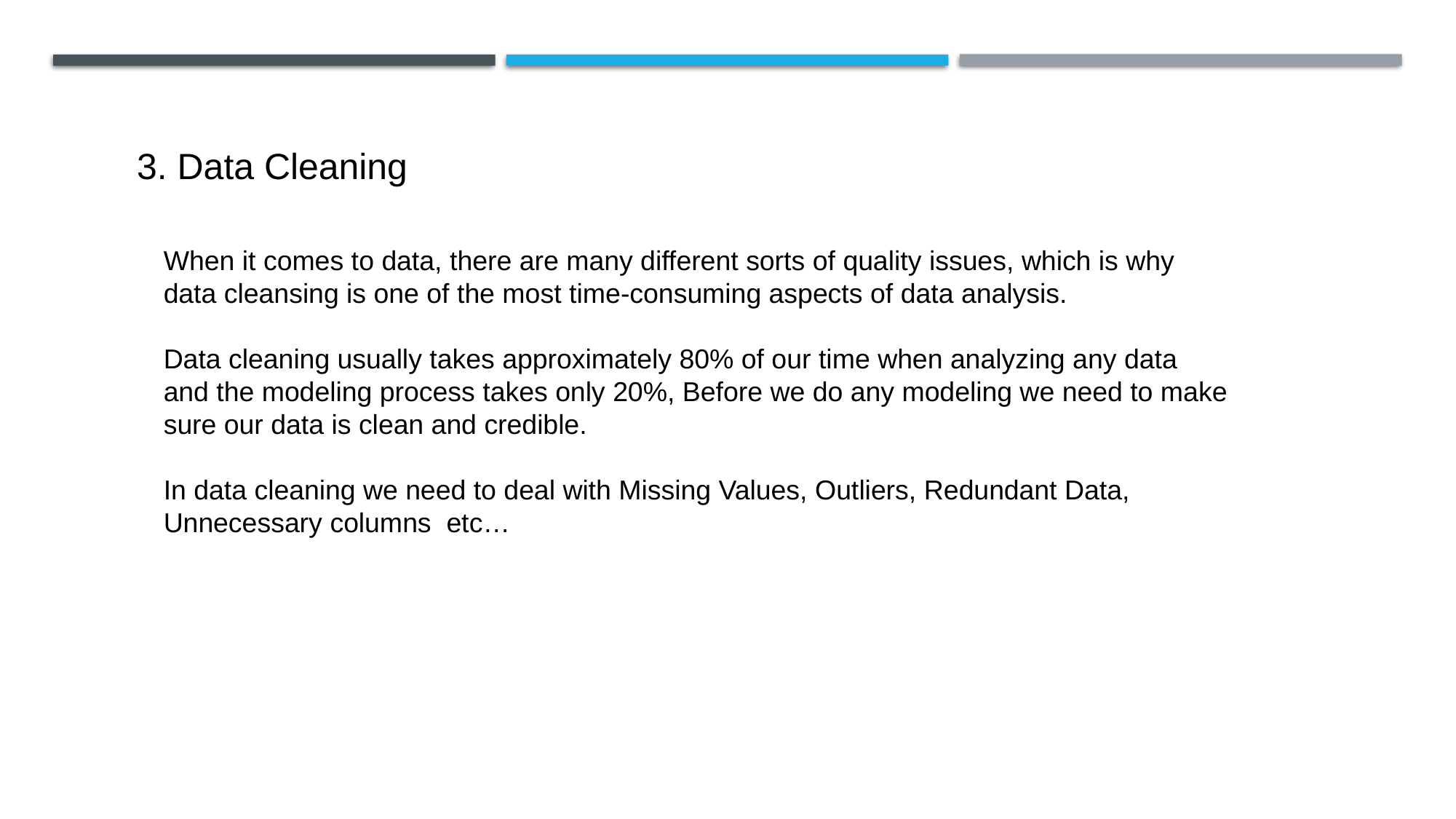

3. Data Cleaning
When it comes to data, there are many different sorts of quality issues, which is why data cleansing is one of the most time-consuming aspects of data analysis.

Data cleaning usually takes approximately 80% of our time when analyzing any data and the modeling process takes only 20%, Before we do any modeling we need to make sure our data is clean and credible.

In data cleaning we need to deal with Missing Values, Outliers, Redundant Data, Unnecessary columns  etc…